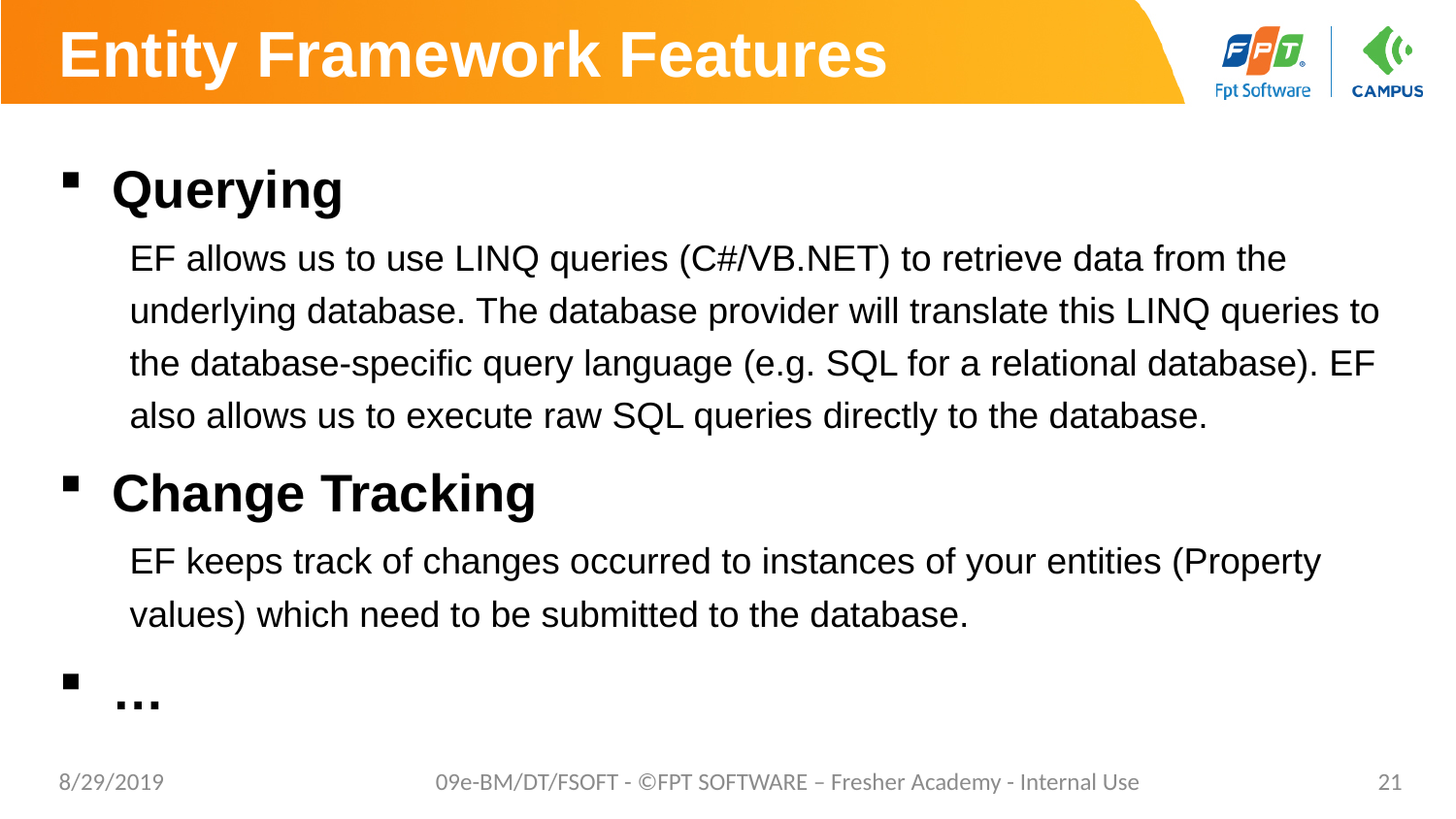

# Entity Framework Features
Querying
EF allows us to use LINQ queries (C#/VB.NET) to retrieve data from the underlying database. The database provider will translate this LINQ queries to the database-specific query language (e.g. SQL for a relational database). EF also allows us to execute raw SQL queries directly to the database.
Change Tracking
EF keeps track of changes occurred to instances of your entities (Property values) which need to be submitted to the database.
…

8/29/2019
09e-BM/DT/FSOFT - ©FPT SOFTWARE – Fresher Academy - Internal Use
21